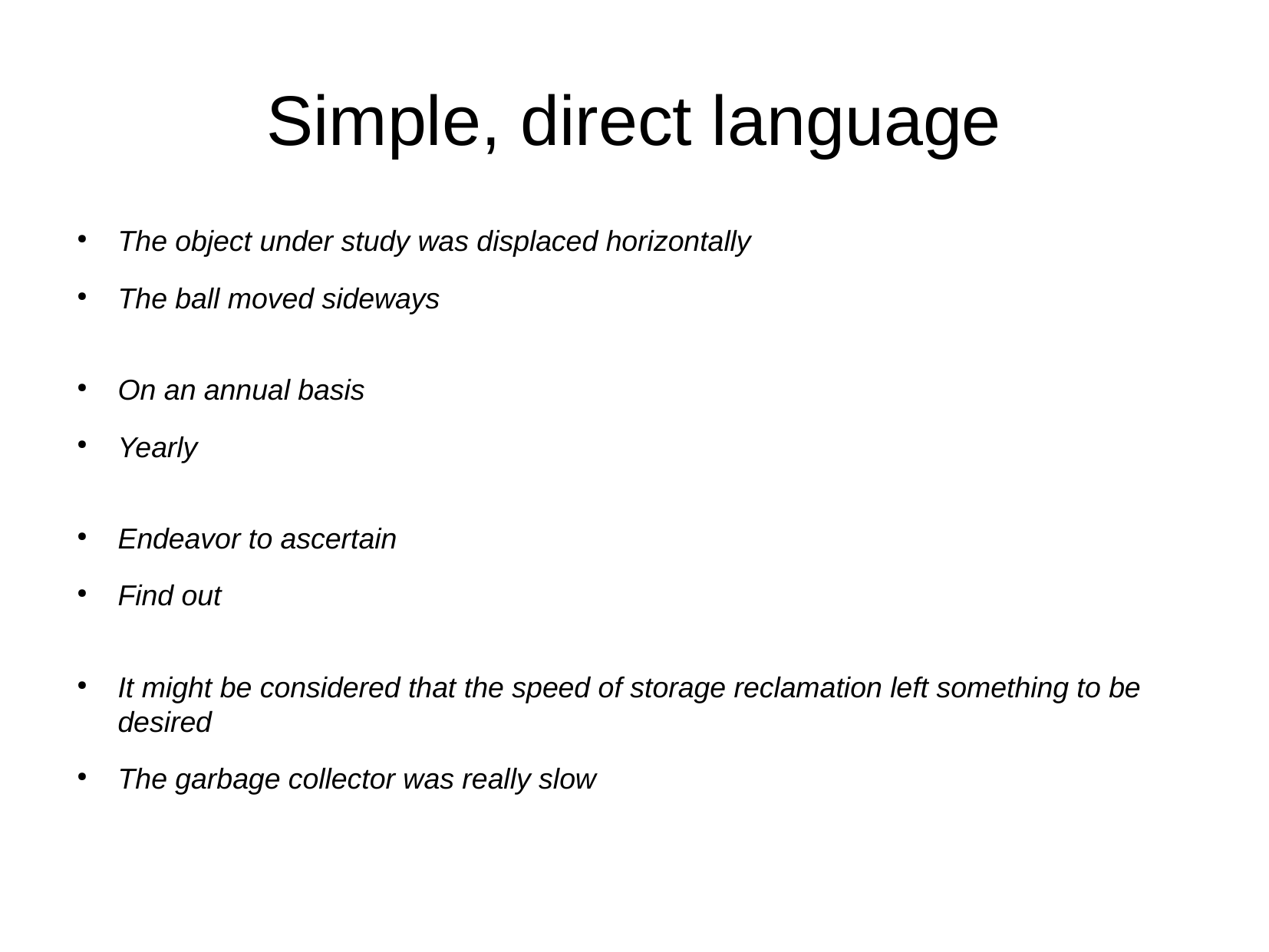

Simple, direct language
The object under study was displaced horizontally
The ball moved sideways
On an annual basis
Yearly
Endeavor to ascertain
Find out
It might be considered that the speed of storage reclamation left something to be desired
The garbage collector was really slow